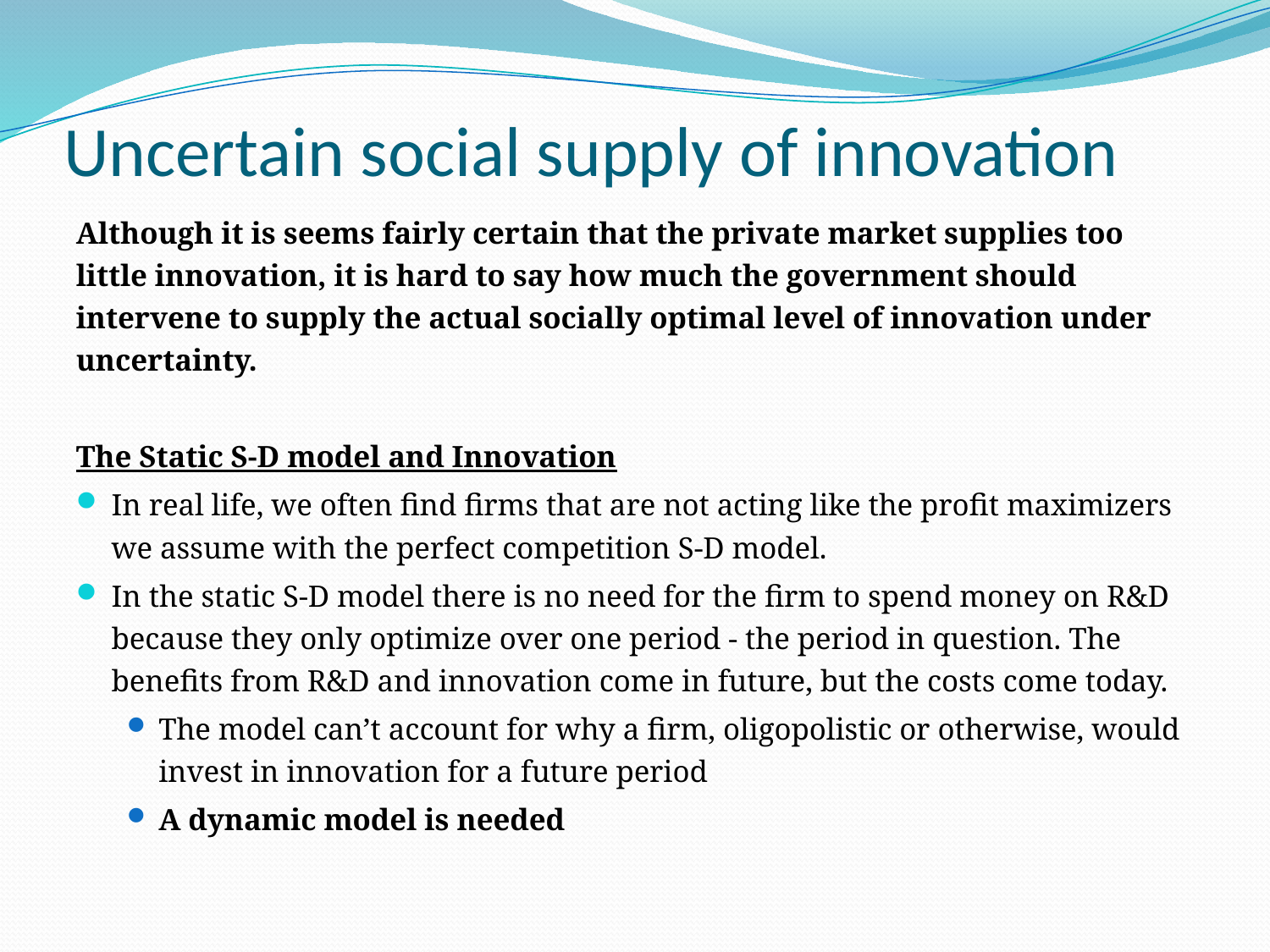

# Uncertain social supply of innovation
Although it is seems fairly certain that the private market supplies too little innovation, it is hard to say how much the government should intervene to supply the actual socially optimal level of innovation under uncertainty.

The Static S-D model and Innovation
In real life, we often find firms that are not acting like the profit maximizers  we assume with the perfect competition S-D model.
In the static S-D model there is no need for the firm to spend money on R&D because they only optimize over one period - the period in question. The benefits from R&D and innovation come in future, but the costs come today.
The model can’t account for why a firm, oligopolistic or otherwise, would invest in innovation for a future period
A dynamic model is needed